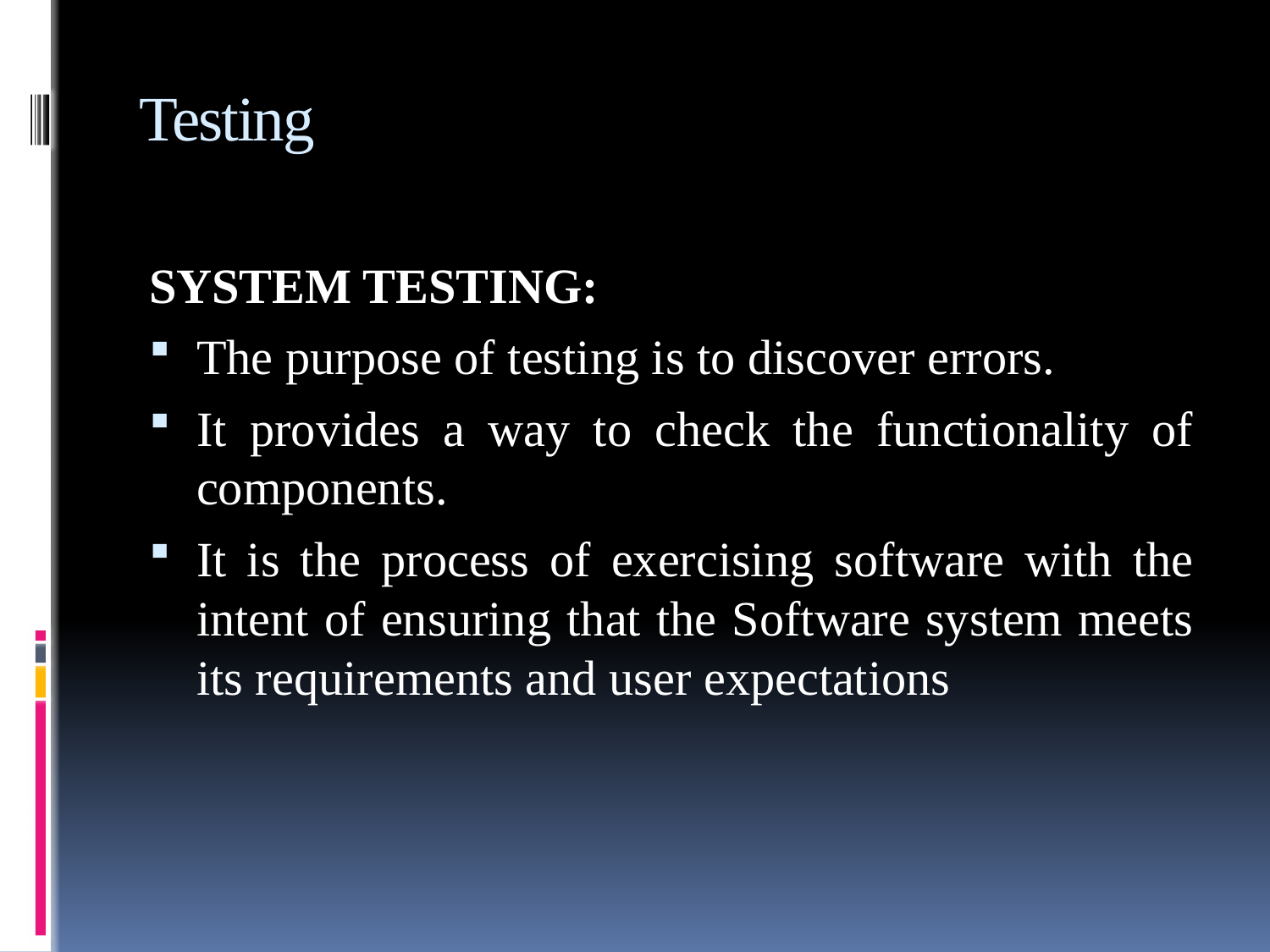

# Testing
SYSTEM TESTING:
The purpose of testing is to discover errors.
It provides a way to check the functionality of components.
It is the process of exercising software with the intent of ensuring that the Software system meets its requirements and user expectations